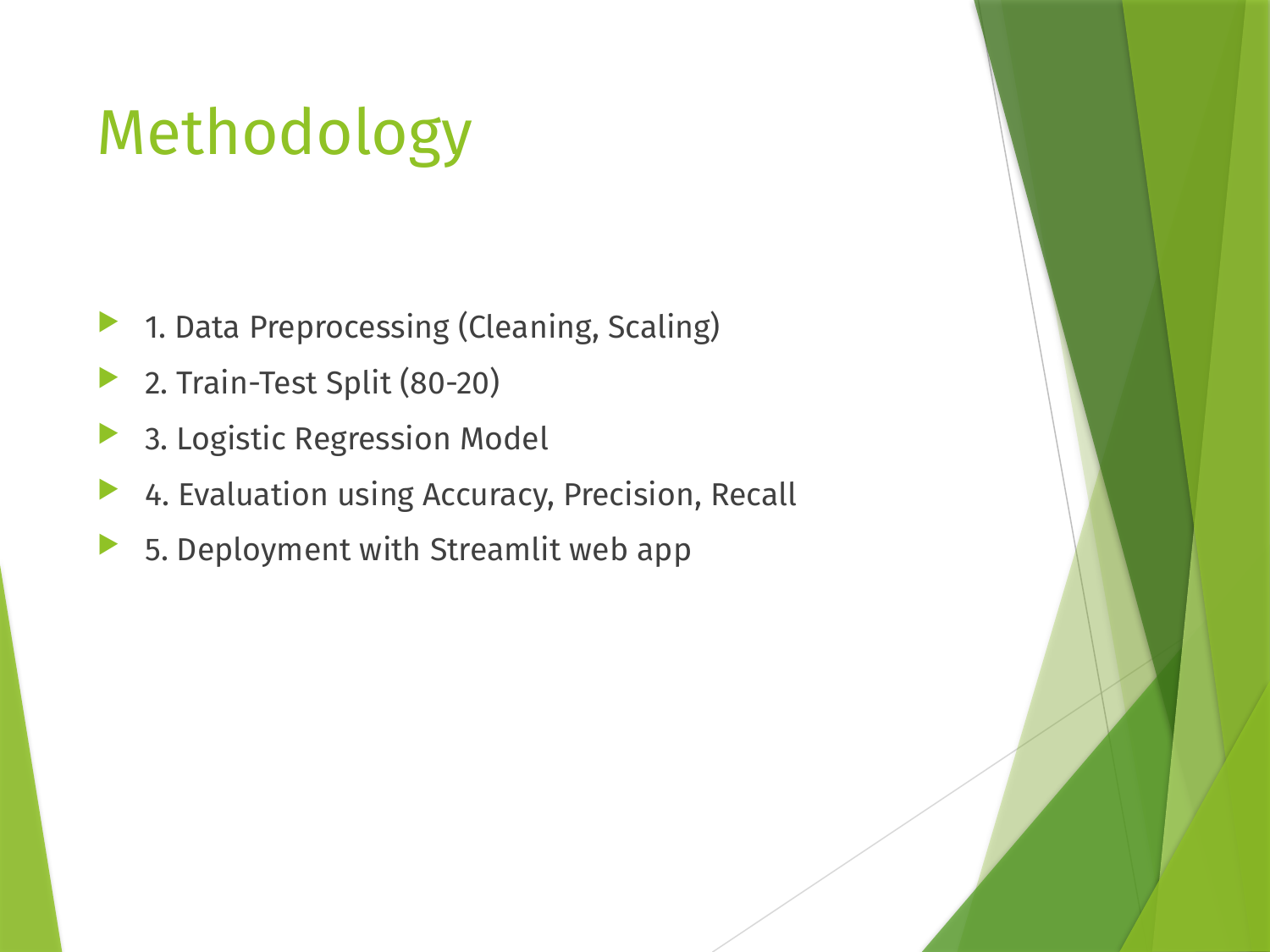

# Methodology
1. Data Preprocessing (Cleaning, Scaling)
2. Train-Test Split (80-20)
3. Logistic Regression Model
4. Evaluation using Accuracy, Precision, Recall
5. Deployment with Streamlit web app